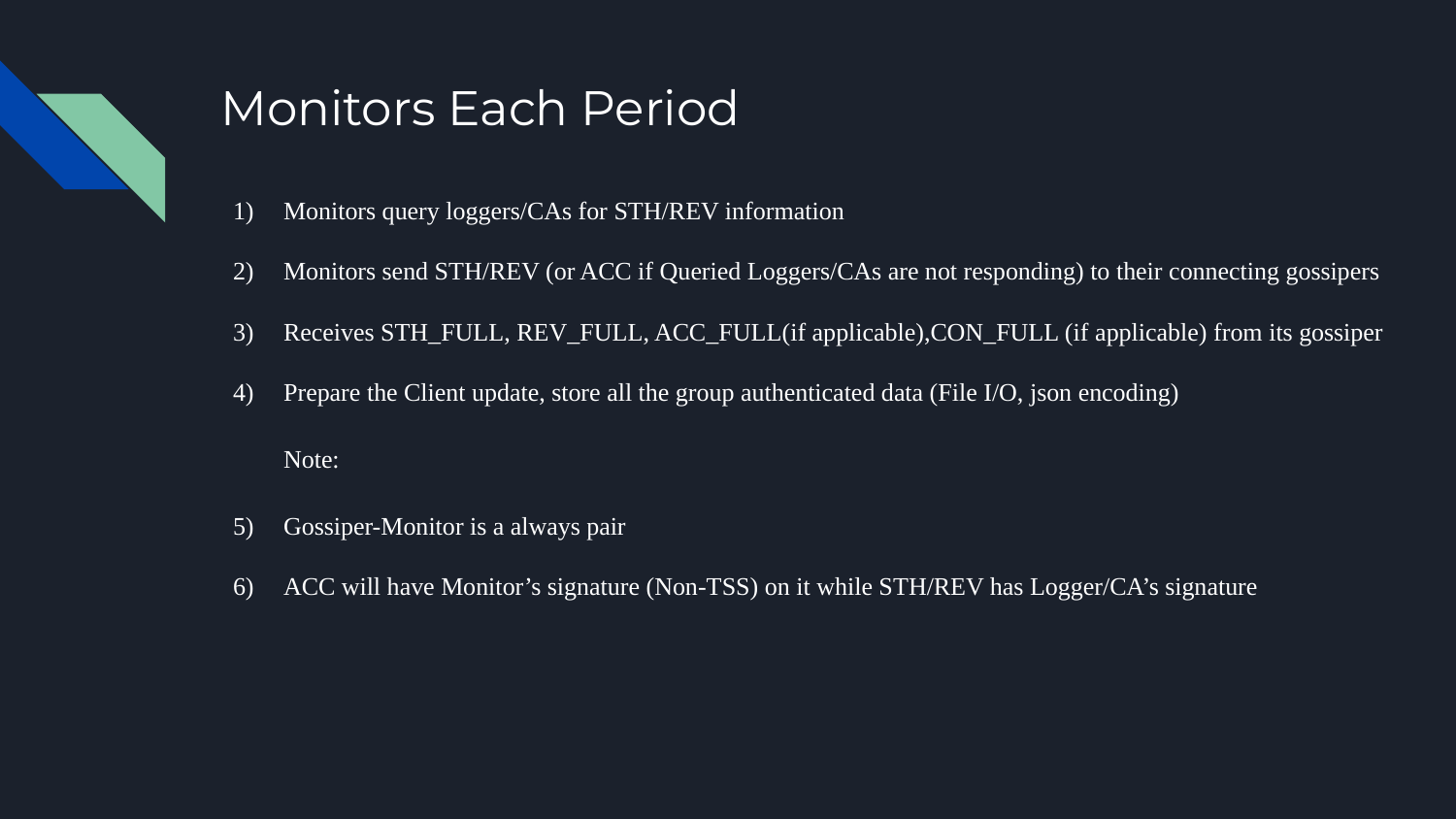

# Monitors Each Period
Monitors query loggers/CAs for STH/REV information
Monitors send STH/REV (or ACC if Queried Loggers/CAs are not responding) to their connecting gossipers
Receives STH_FULL, REV_FULL, ACC_FULL(if applicable),CON_FULL (if applicable) from its gossiper
Prepare the Client update, store all the group authenticated data (File I/O, json encoding)
Note:
Gossiper-Monitor is a always pair
ACC will have Monitor’s signature (Non-TSS) on it while STH/REV has Logger/CA’s signature